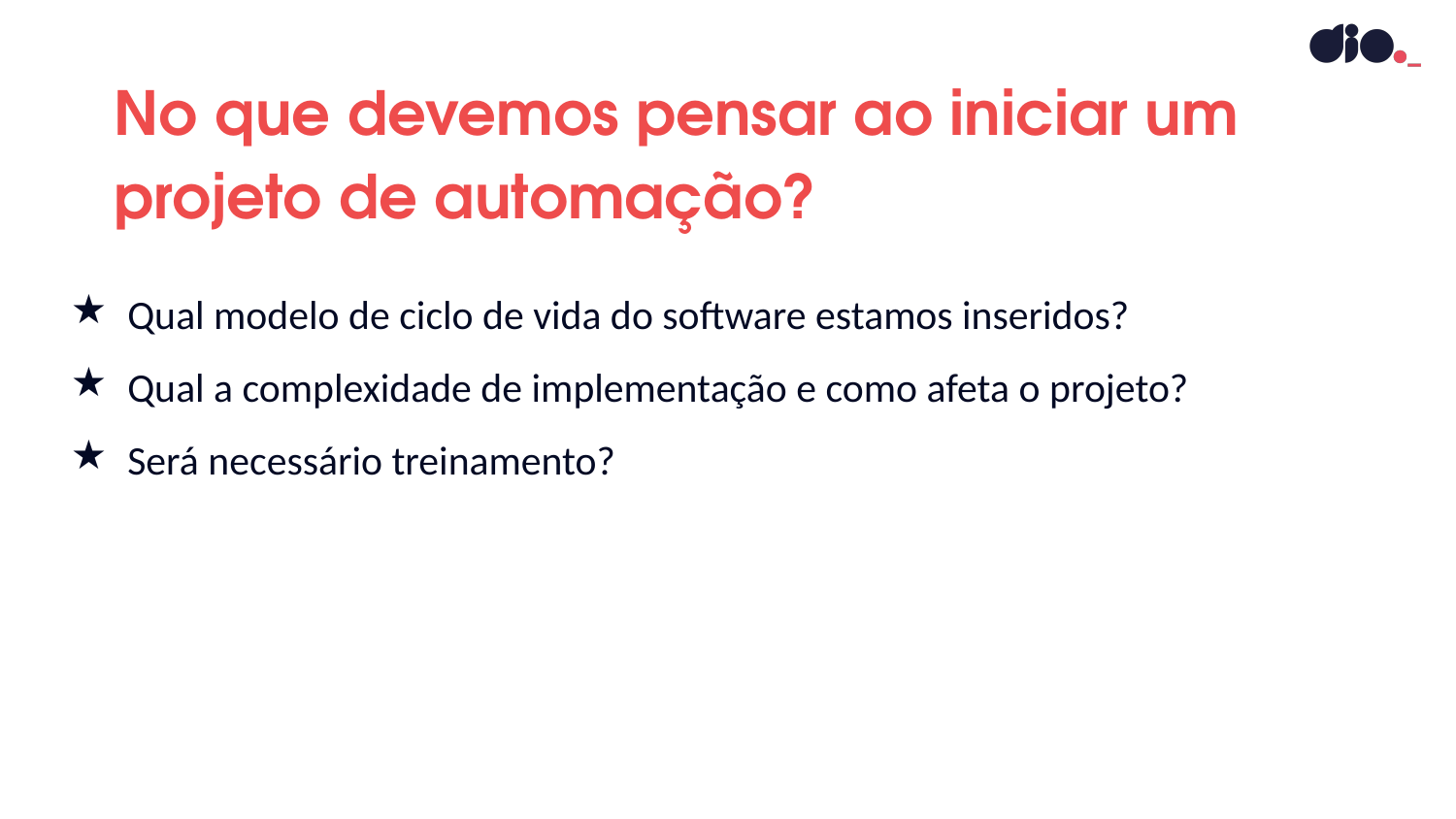

No que devemos pensar ao iniciar um projeto de automação?
Qual modelo de ciclo de vida do software estamos inseridos?
Qual a complexidade de implementação e como afeta o projeto?
Será necessário treinamento?